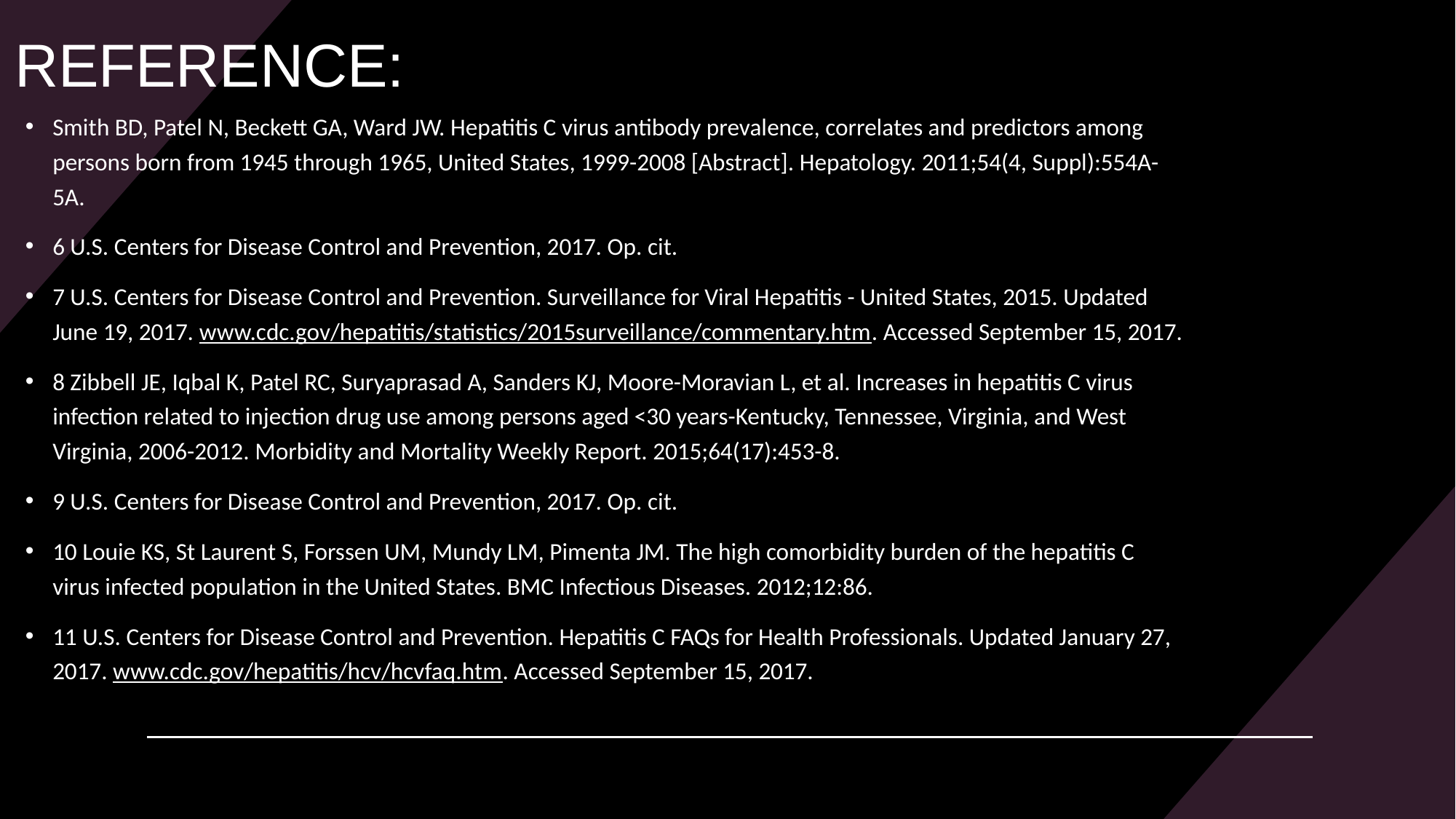

# REFERENCE:
Smith BD, Patel N, Beckett GA, Ward JW. Hepatitis C virus antibody prevalence, correlates and predictors among persons born from 1945 through 1965, United States, 1999-2008 [Abstract]. Hepatology. 2011;54(4, Suppl):554A-5A.
6 U.S. Centers for Disease Control and Prevention, 2017. Op. cit.
7 U.S. Centers for Disease Control and Prevention. Surveillance for Viral Hepatitis - United States, 2015. Updated June 19, 2017. www.cdc.gov/hepatitis/statistics/2015surveillance/commentary.htm. Accessed September 15, 2017.
8 Zibbell JE, Iqbal K, Patel RC, Suryaprasad A, Sanders KJ, Moore-Moravian L, et al. Increases in hepatitis C virus infection related to injection drug use among persons aged <30 years-Kentucky, Tennessee, Virginia, and West Virginia, 2006-2012. Morbidity and Mortality Weekly Report. 2015;64(17):453-8.
9 U.S. Centers for Disease Control and Prevention, 2017. Op. cit.
10 Louie KS, St Laurent S, Forssen UM, Mundy LM, Pimenta JM. The high comorbidity burden of the hepatitis C virus infected population in the United States. BMC Infectious Diseases. 2012;12:86.
11 U.S. Centers for Disease Control and Prevention. Hepatitis C FAQs for Health Professionals. Updated January 27, 2017. www.cdc.gov/hepatitis/hcv/hcvfaq.htm. Accessed September 15, 2017.